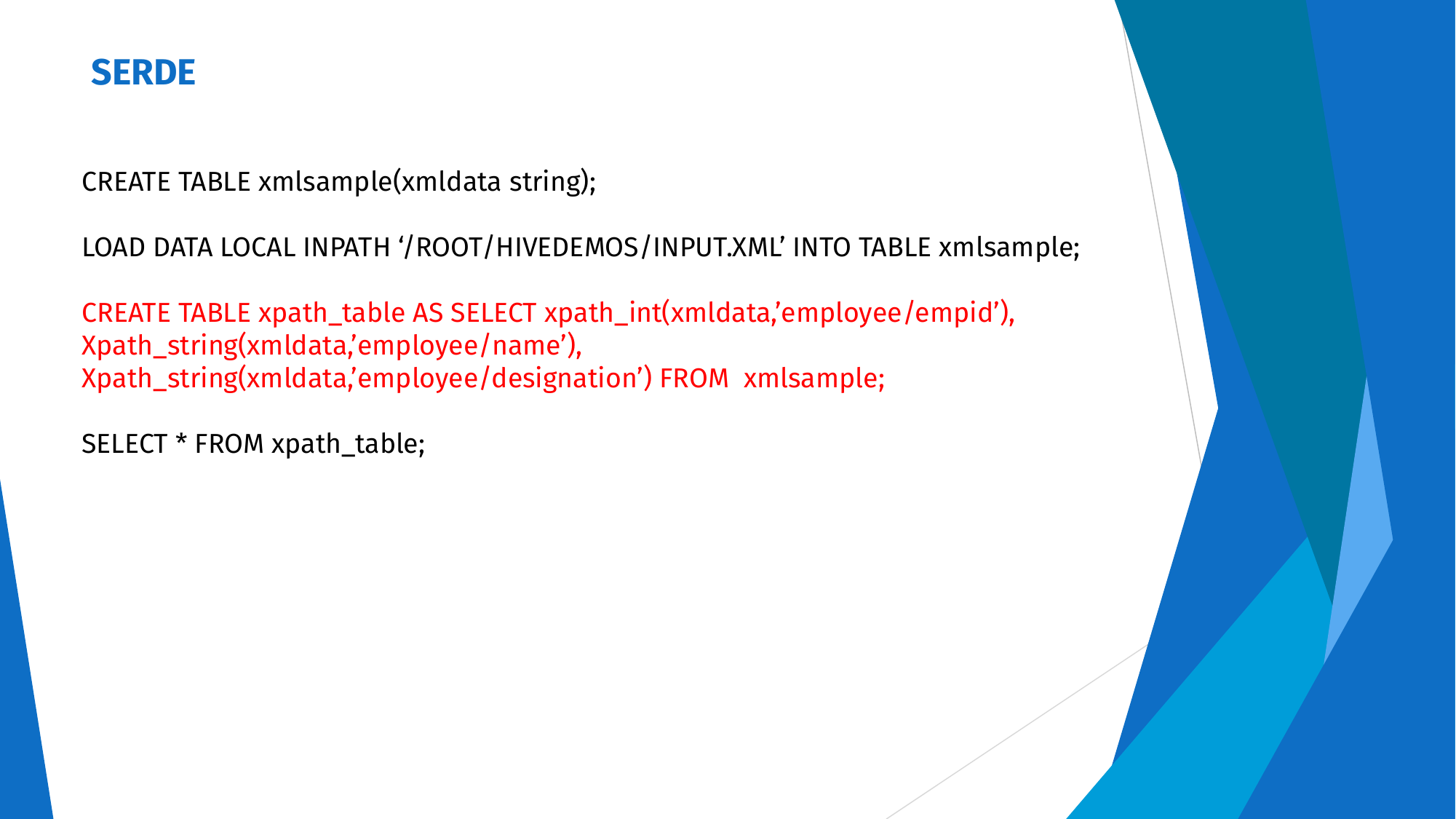

# SERDE
CREATE TABLE xmlsample(xmldata string);

LOAD DATA LOCAL INPATH ‘/ROOT/HIVEDEMOS/INPUT.XML’ INTO TABLE xmlsample;

CREATE TABLE xpath_table AS SELECT xpath_int(xmldata,’employee/empid’),
Xpath_string(xmldata,’employee/name’),
Xpath_string(xmldata,’employee/designation’) FROM  xmlsample;

SELECT * FROM xpath_table;